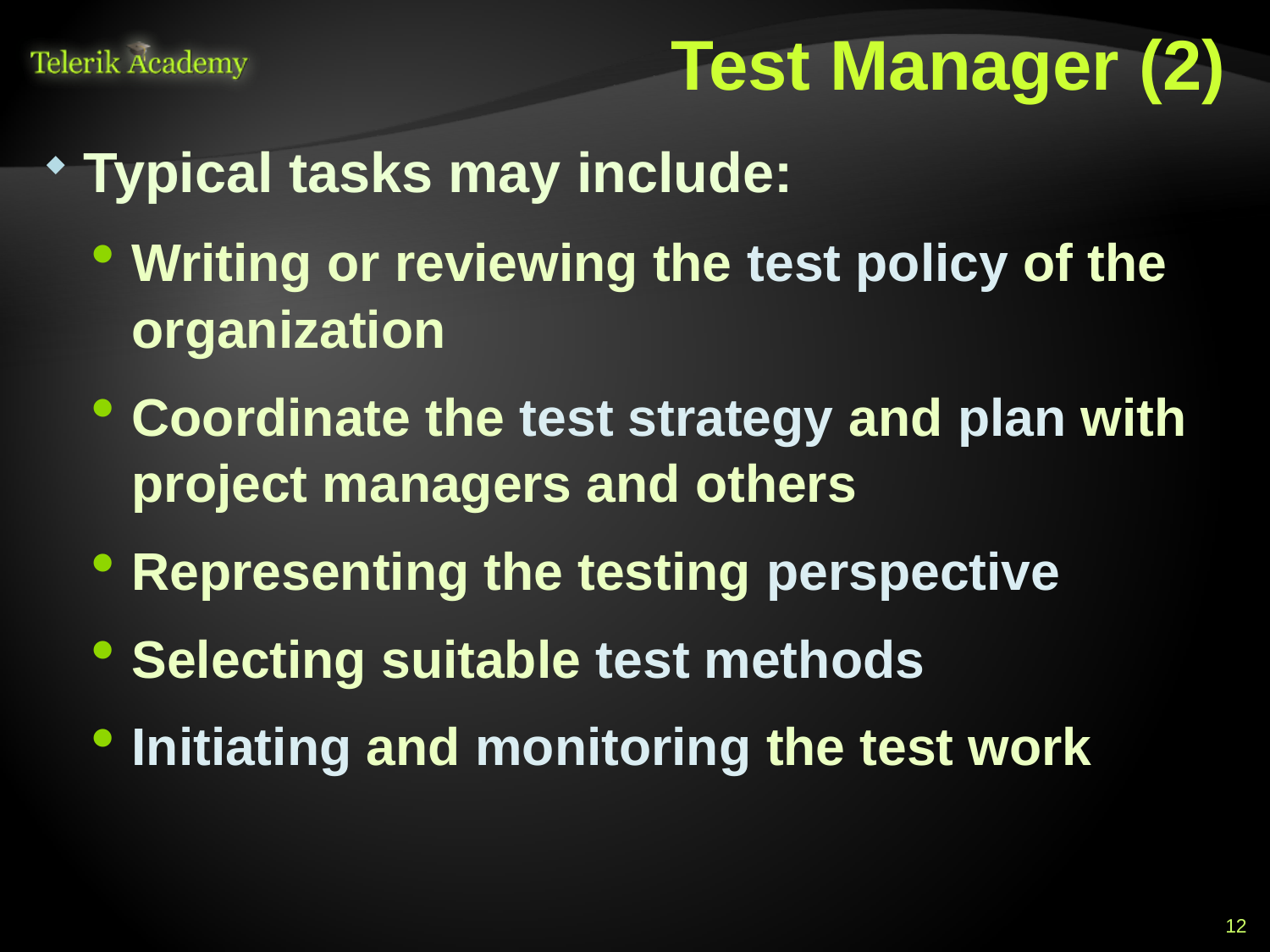

# Test Manager (2)
Typical tasks may include:
Writing or reviewing the test policy of the organization
Coordinate the test strategy and plan with project managers and others
Representing the testing perspective
Selecting suitable test methods
Initiating and monitoring the test work
12